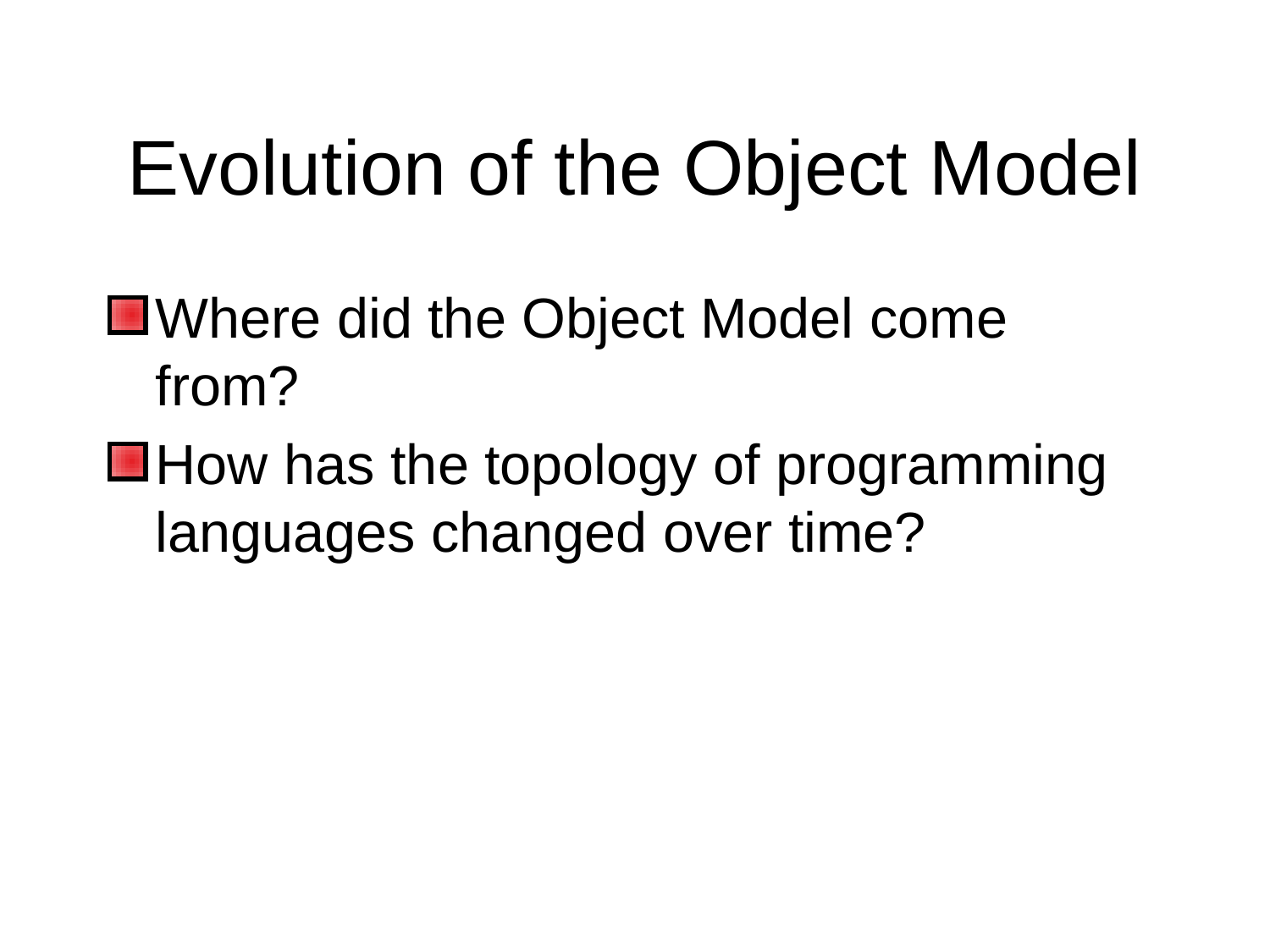

# Evolution of the Object Model
Where did the Object Model come from?
How has the topology of programming languages changed over time?